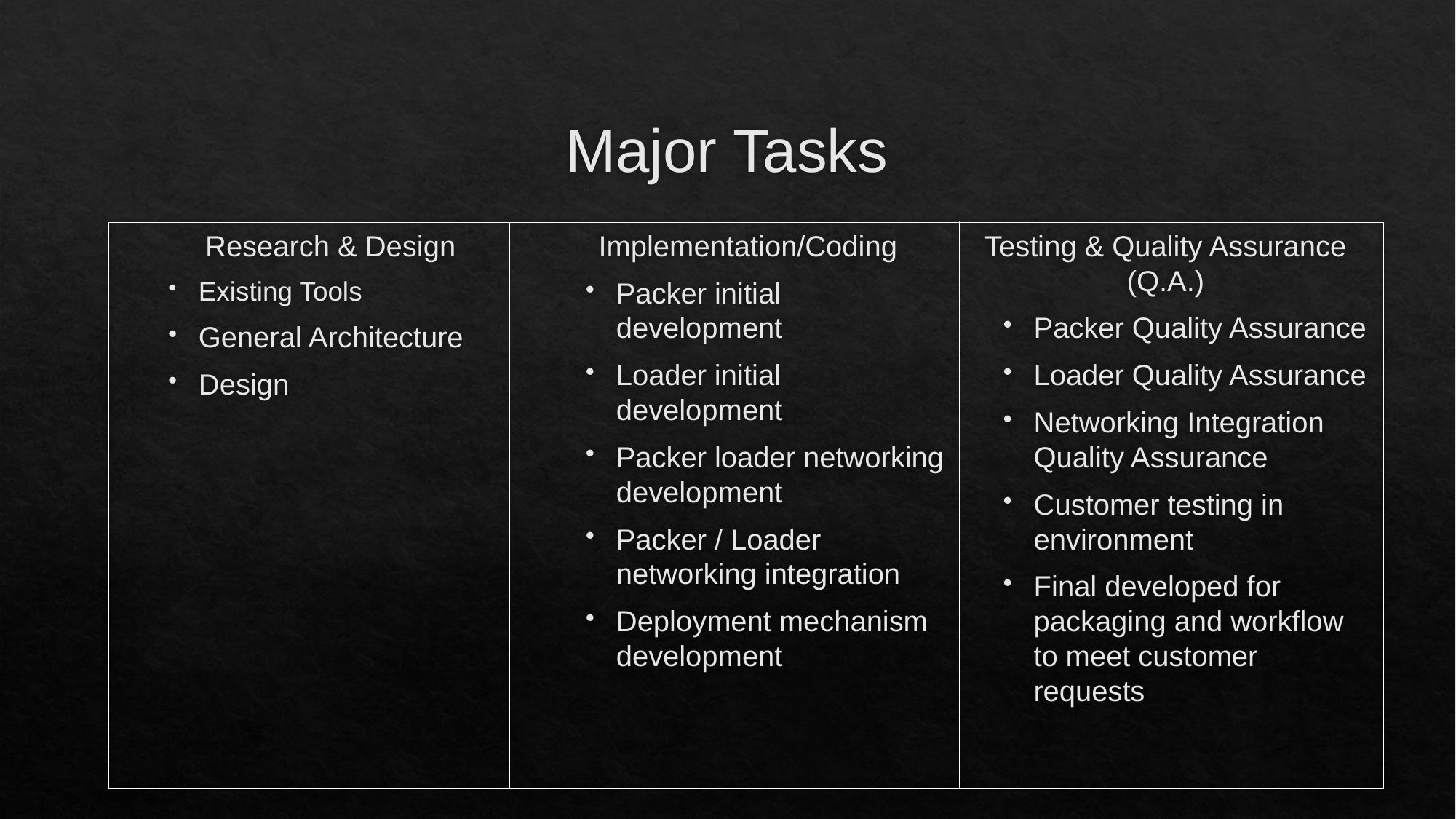

# Major Tasks
Research & Design
Existing Tools
General Architecture
Design

Implementation/Coding
Packer initial development
Loader initial development
Packer loader networking development
Packer / Loader networking integration
Deployment mechanism development

Testing & Quality Assurance (Q.A.)
Packer Quality Assurance
Loader Quality Assurance
Networking Integration Quality Assurance
Customer testing in environment
Final developed for packaging and workflow to meet customer requests